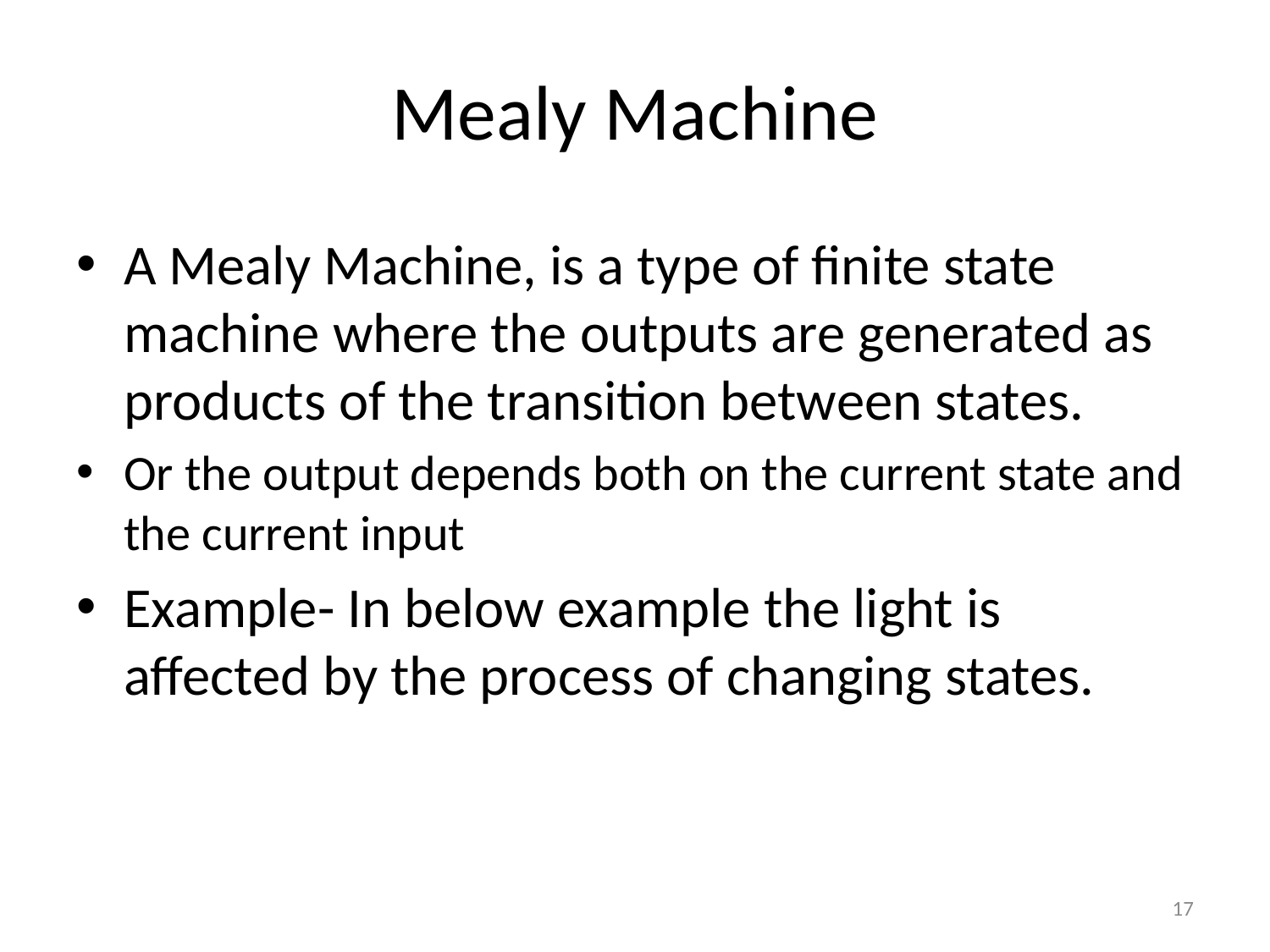

# Mealy Machine
A Mealy Machine, is a type of finite state machine where the outputs are generated as products of the transition between states.
Or the output depends both on the current state and the current input
Example- In below example the light is affected by the process of changing states.

17